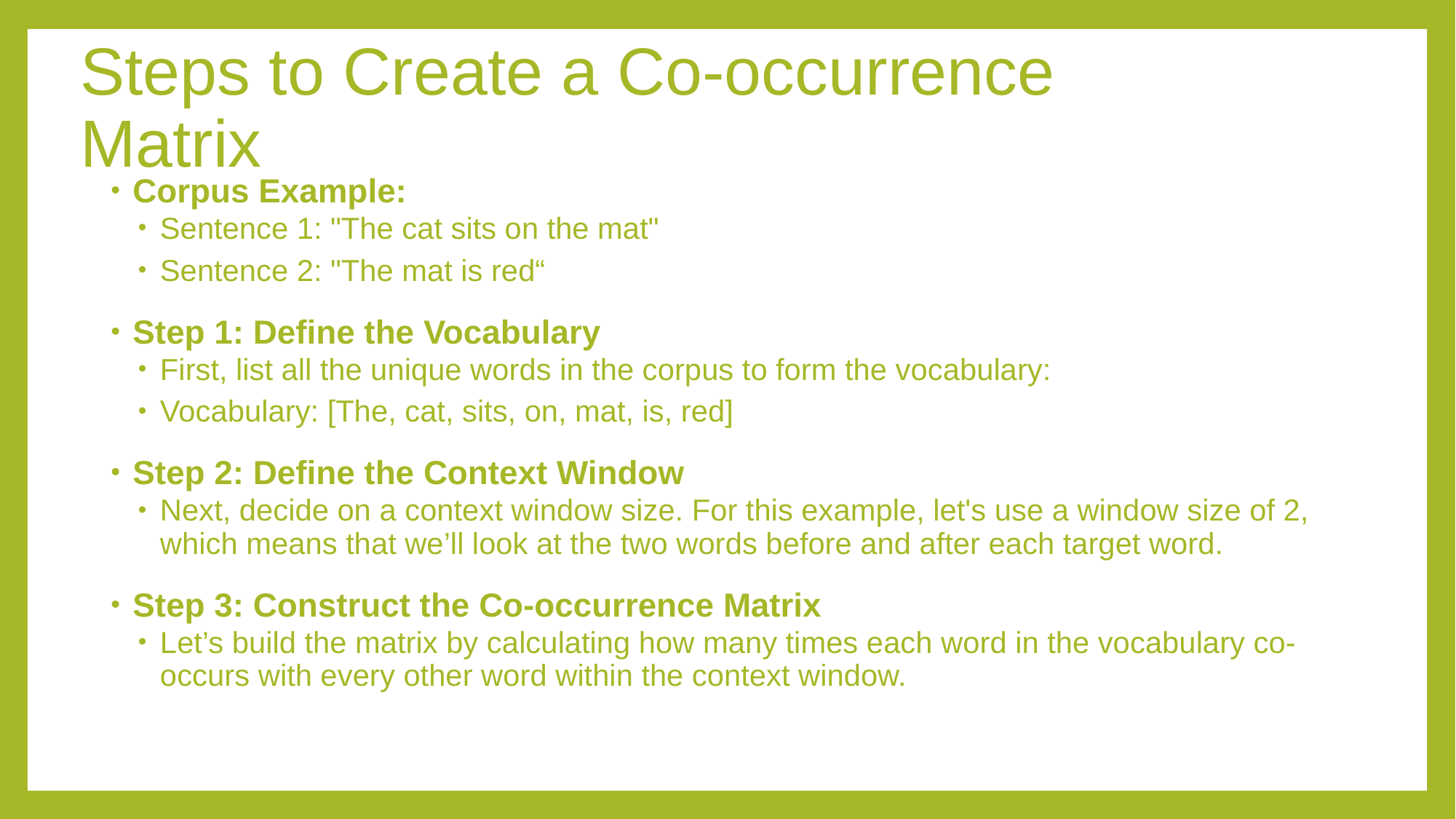

# Steps to Create a Co-occurrence Matrix
Corpus Example:
Sentence 1: "The cat sits on the mat"
Sentence 2: "The mat is red“
Step 1: Define the Vocabulary
First, list all the unique words in the corpus to form the vocabulary:
Vocabulary: [The, cat, sits, on, mat, is, red]
Step 2: Define the Context Window
Next, decide on a context window size. For this example, let's use a window size of 2, which means that we’ll look at the two words before and after each target word.
Step 3: Construct the Co-occurrence Matrix
Let’s build the matrix by calculating how many times each word in the vocabulary co-occurs with every other word within the context window.